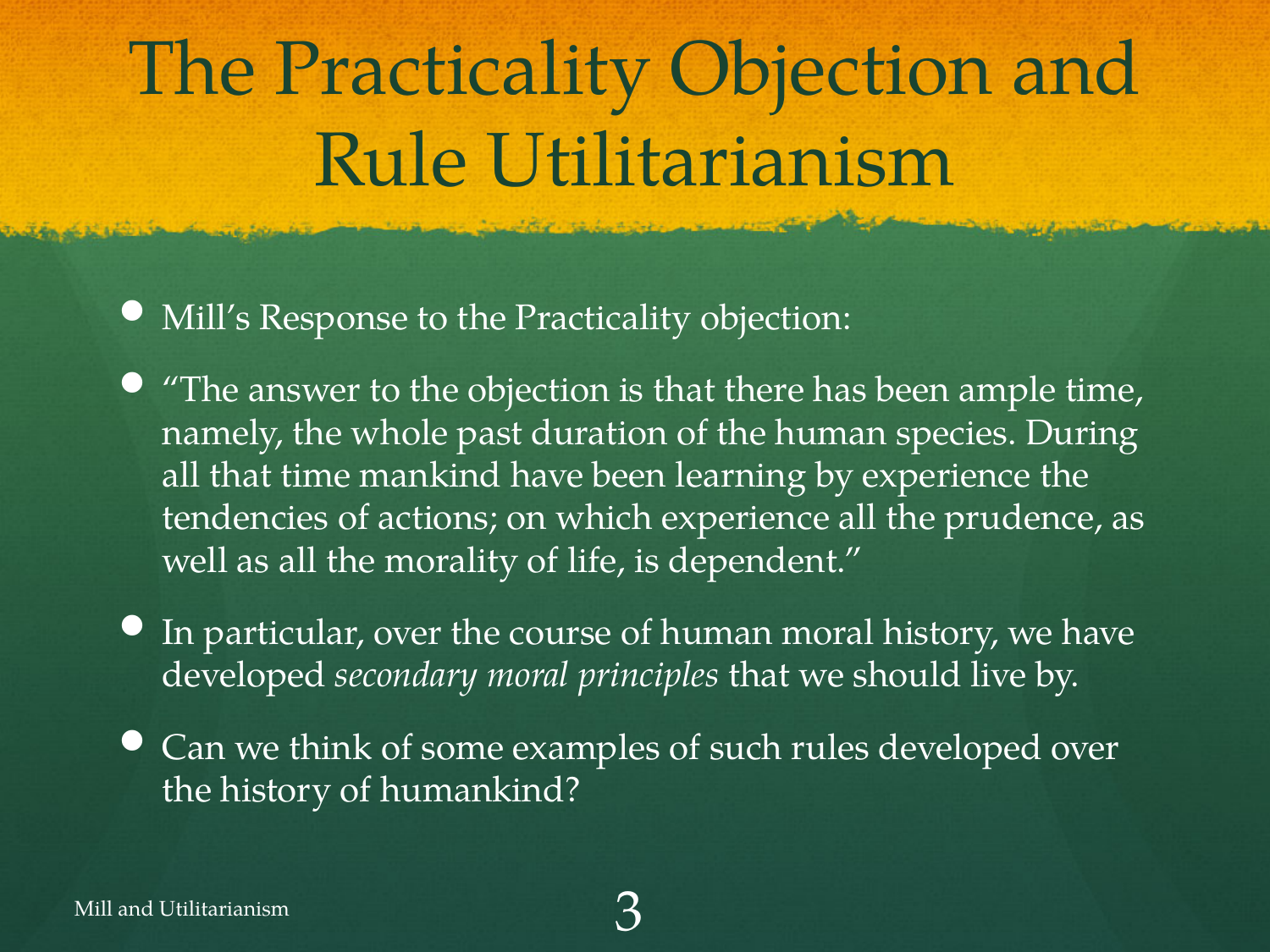

# The Practicality Objection and Rule Utilitarianism
Mill’s Response to the Practicality objection:
“The answer to the objection is that there has been ample time, namely, the whole past duration of the human species. During all that time mankind have been learning by experience the tendencies of actions; on which experience all the prudence, as well as all the morality of life, is dependent.”
In particular, over the course of human moral history, we have developed secondary moral principles that we should live by.
Can we think of some examples of such rules developed over the history of humankind?
Mill and Utilitarianism
3